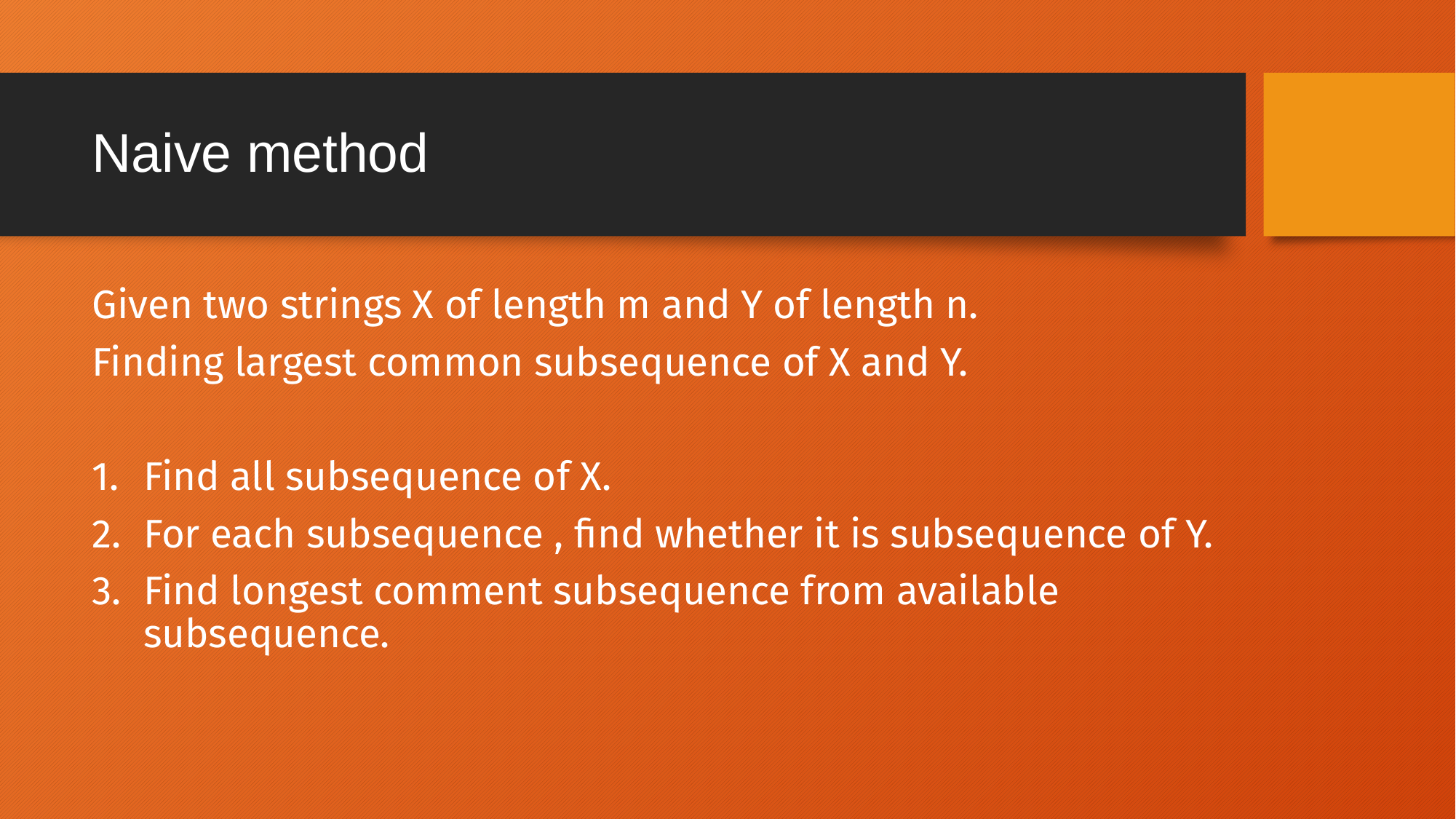

# Naive method
Given two strings X of length m and Y of length n.
Finding largest common subsequence of X and Y.

Find all subsequence of X.
For each subsequence , find whether it is subsequence of Y.
Find longest comment subsequence from available subsequence.